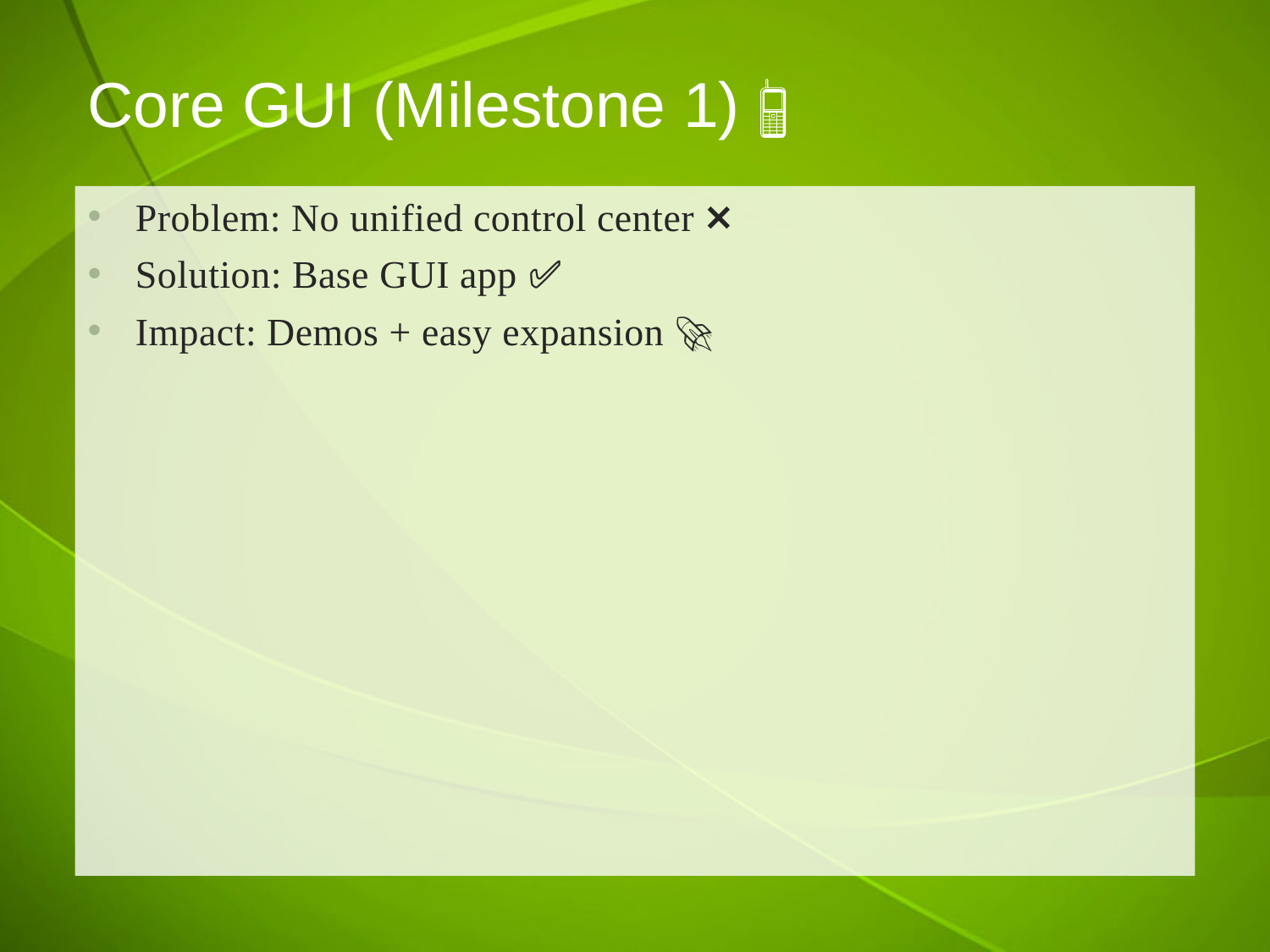

# Core GUI (Milestone 1) 📱
Problem: No unified control center ❌
Solution: Base GUI app ✅
Impact: Demos + easy expansion 🚀